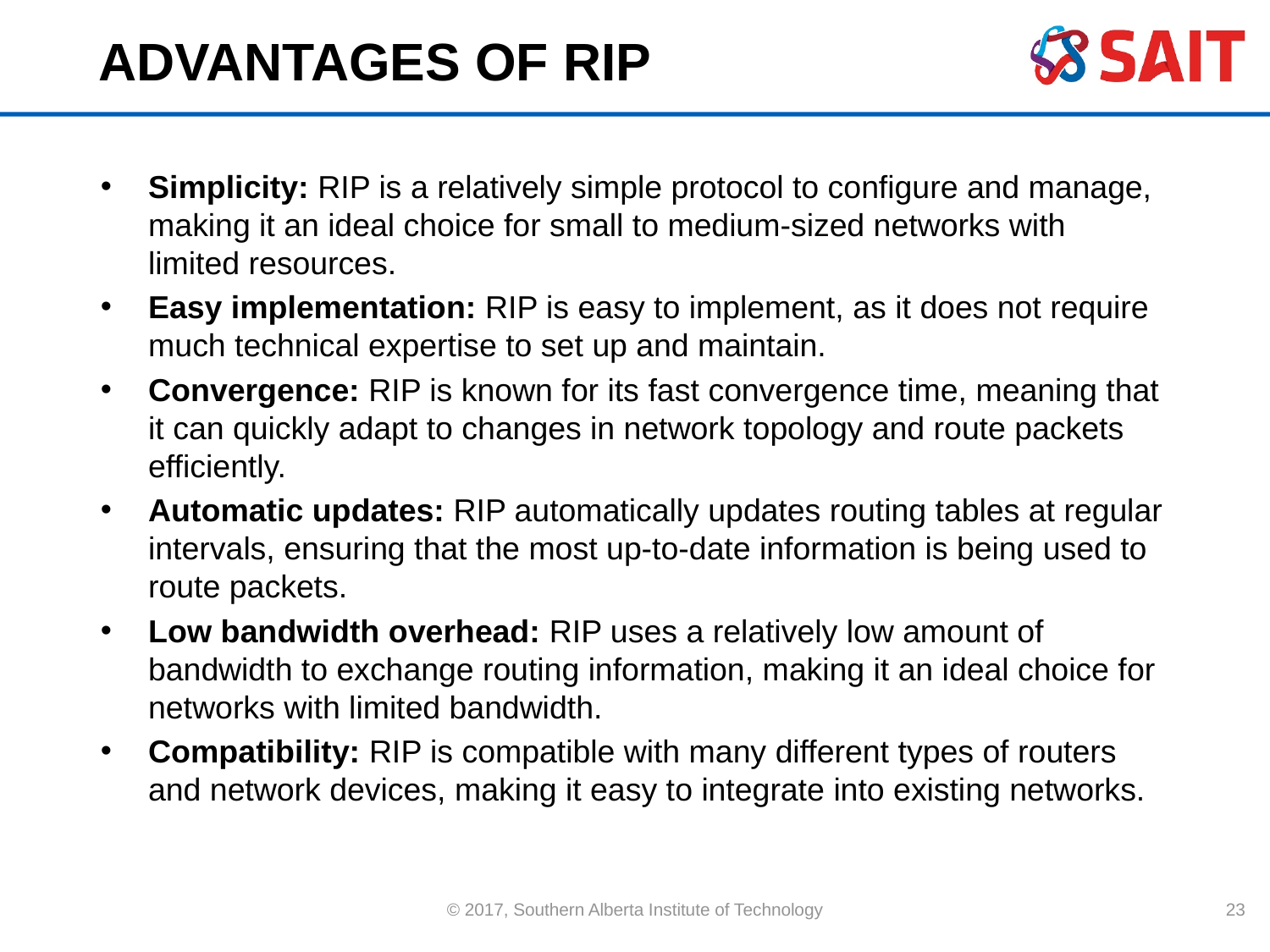

# ADVANTAGES OF RIP
Simplicity: RIP is a relatively simple protocol to configure and manage, making it an ideal choice for small to medium-sized networks with limited resources.
Easy implementation: RIP is easy to implement, as it does not require much technical expertise to set up and maintain.
Convergence: RIP is known for its fast convergence time, meaning that it can quickly adapt to changes in network topology and route packets efficiently.
Automatic updates: RIP automatically updates routing tables at regular intervals, ensuring that the most up-to-date information is being used to route packets.
Low bandwidth overhead: RIP uses a relatively low amount of bandwidth to exchange routing information, making it an ideal choice for networks with limited bandwidth.
Compatibility: RIP is compatible with many different types of routers and network devices, making it easy to integrate into existing networks.